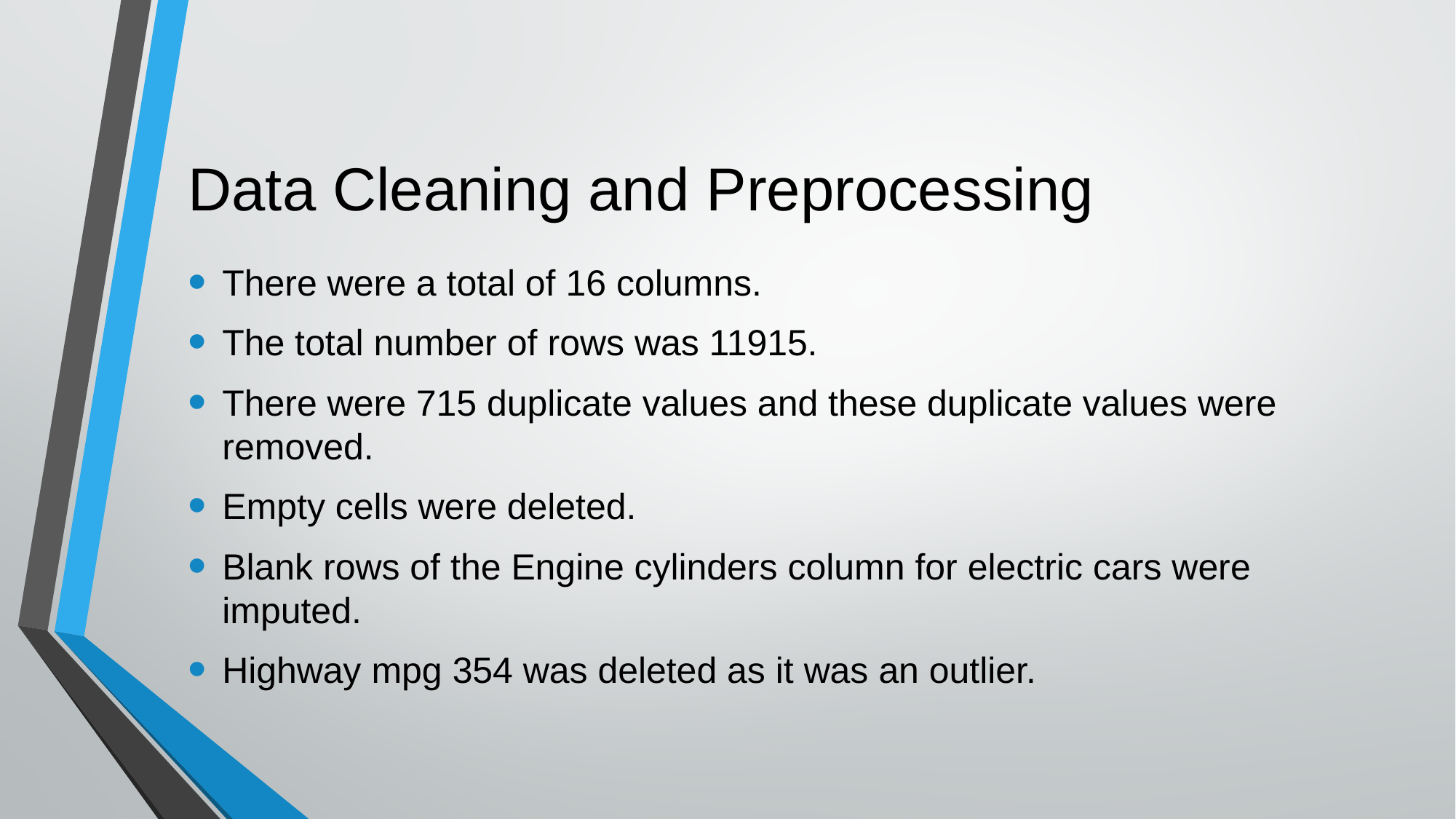

# Data Cleaning and Preprocessing
There were a total of 16 columns.
The total number of rows was 11915.
There were 715 duplicate values and these duplicate values were removed.
Empty cells were deleted.
Blank rows of the Engine cylinders column for electric cars were imputed.
Highway mpg 354 was deleted as it was an outlier.